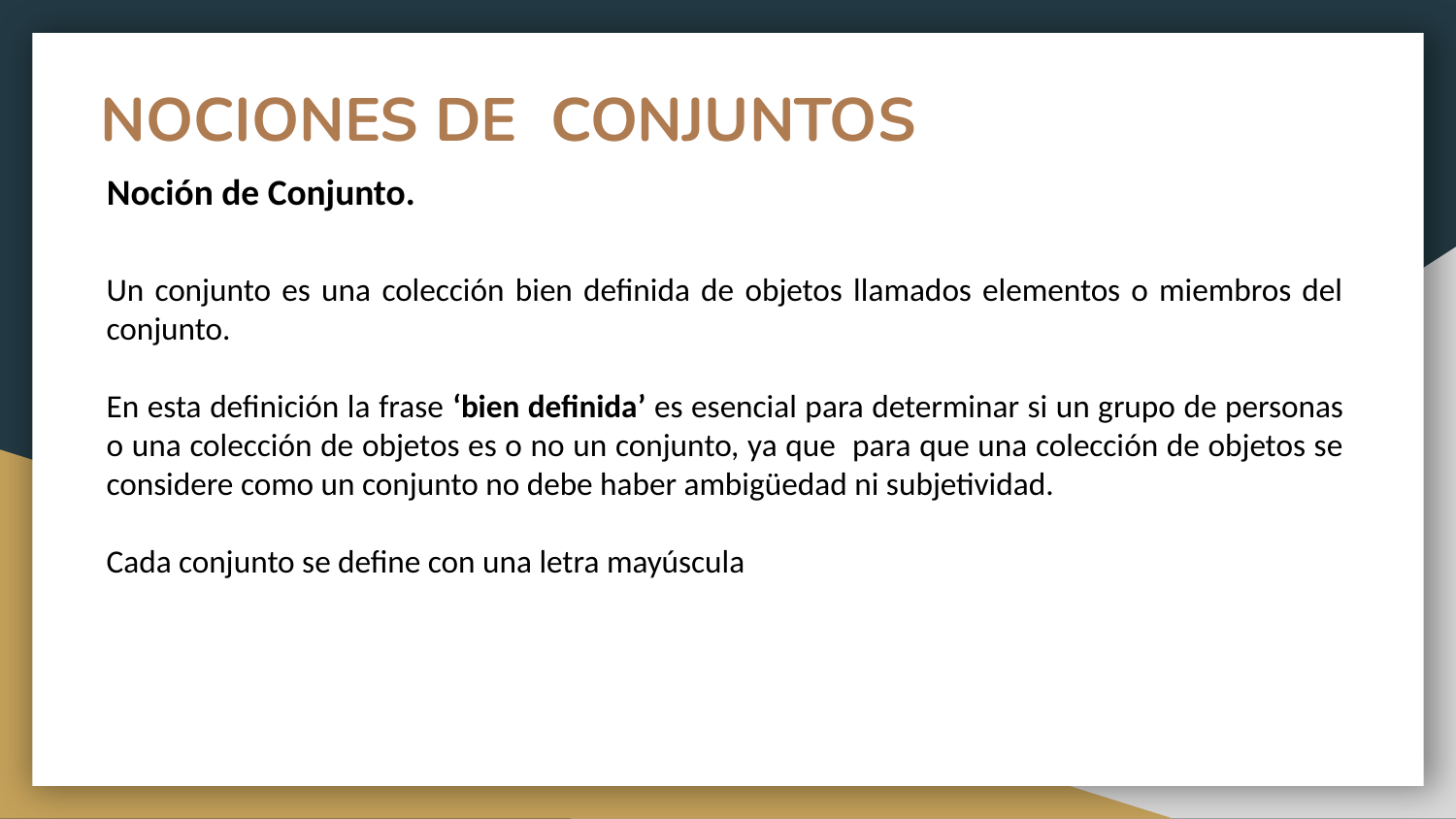

# NOCIONES DE  CONJUNTOS
Noción de Conjunto.
Un conjunto es una colección bien definida de objetos llamados elementos o miembros del conjunto.

En esta definición la frase ‘bien definida’ es esencial para determinar si un grupo de personas o una colección de objetos es o no un conjunto, ya que  para que una colección de objetos se considere como un conjunto no debe haber ambigüedad ni subjetividad.

Cada conjunto se define con una letra mayúscula